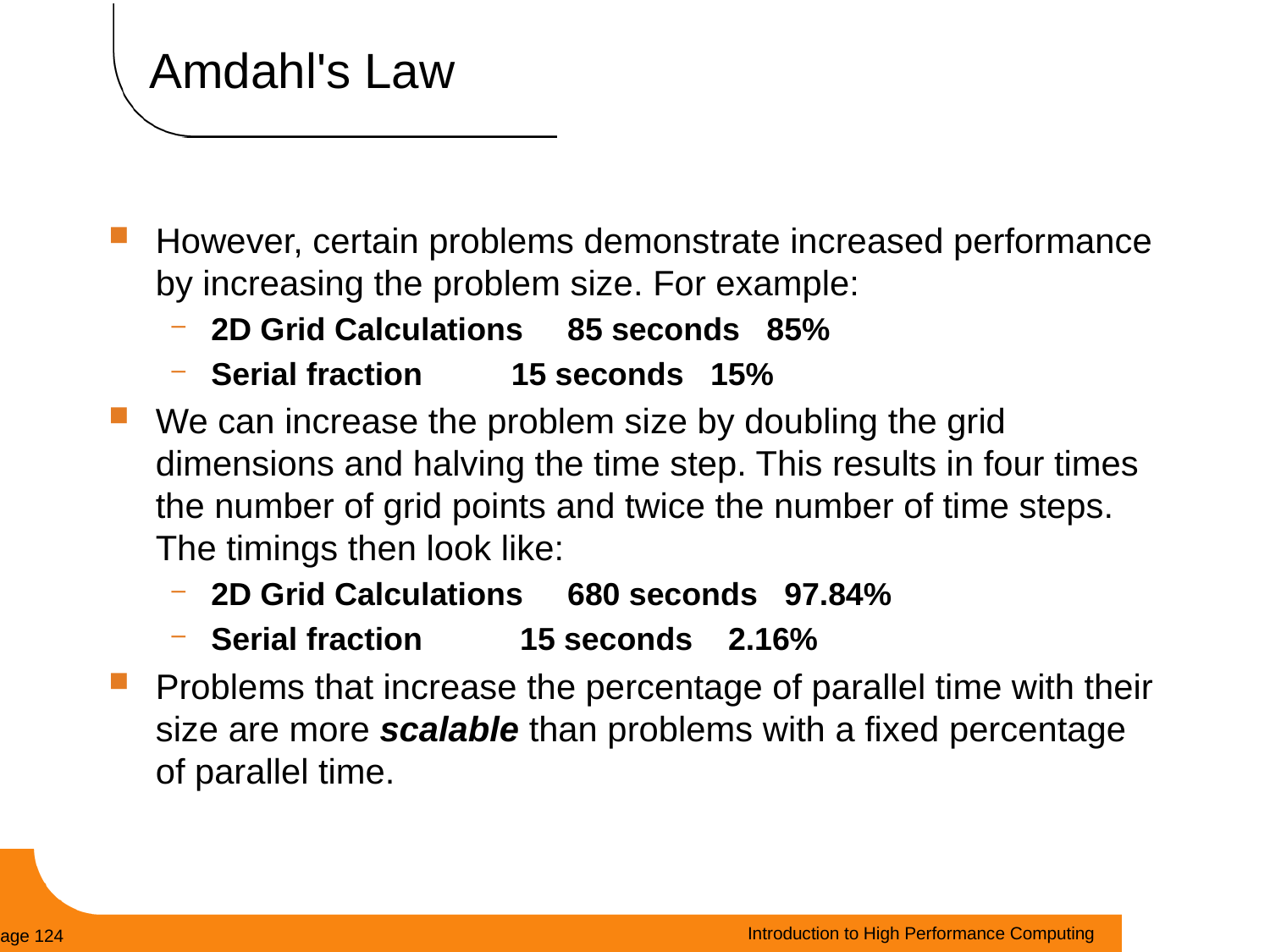

# Amdahl's Law
However, certain problems demonstrate increased performance by increasing the problem size. For example:
2D Grid Calculations     85 seconds   85%
Serial fraction          15 seconds   15%
We can increase the problem size by doubling the grid dimensions and halving the time step. This results in four times the number of grid points and twice the number of time steps. The timings then look like:
2D Grid Calculations     680 seconds   97.84%
Serial fraction           15 seconds    2.16%
Problems that increase the percentage of parallel time with their size are more scalable than problems with a fixed percentage of parallel time.